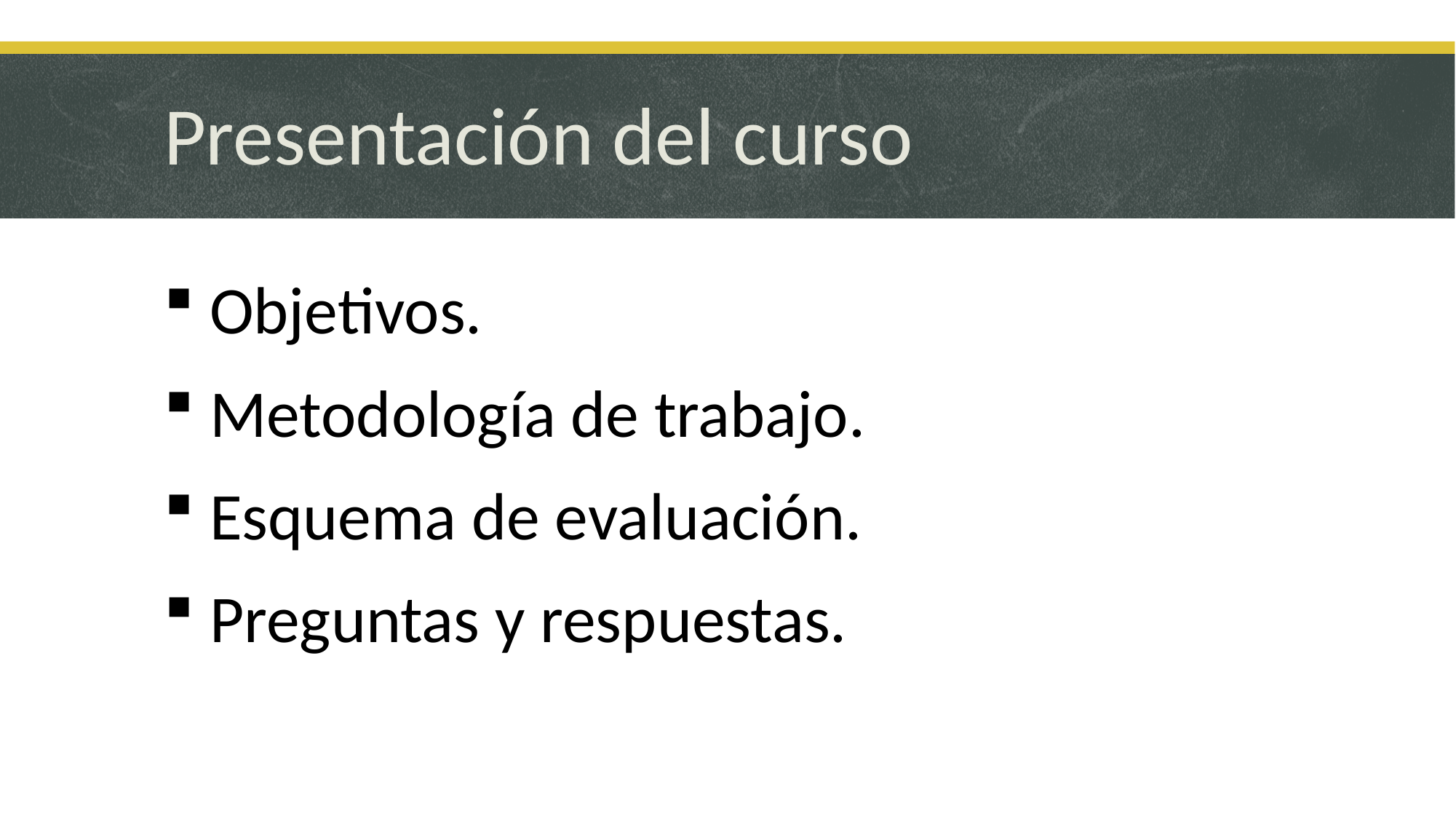

# Presentación del curso
 Objetivos.
 Metodología de trabajo.
 Esquema de evaluación.
 Preguntas y respuestas.